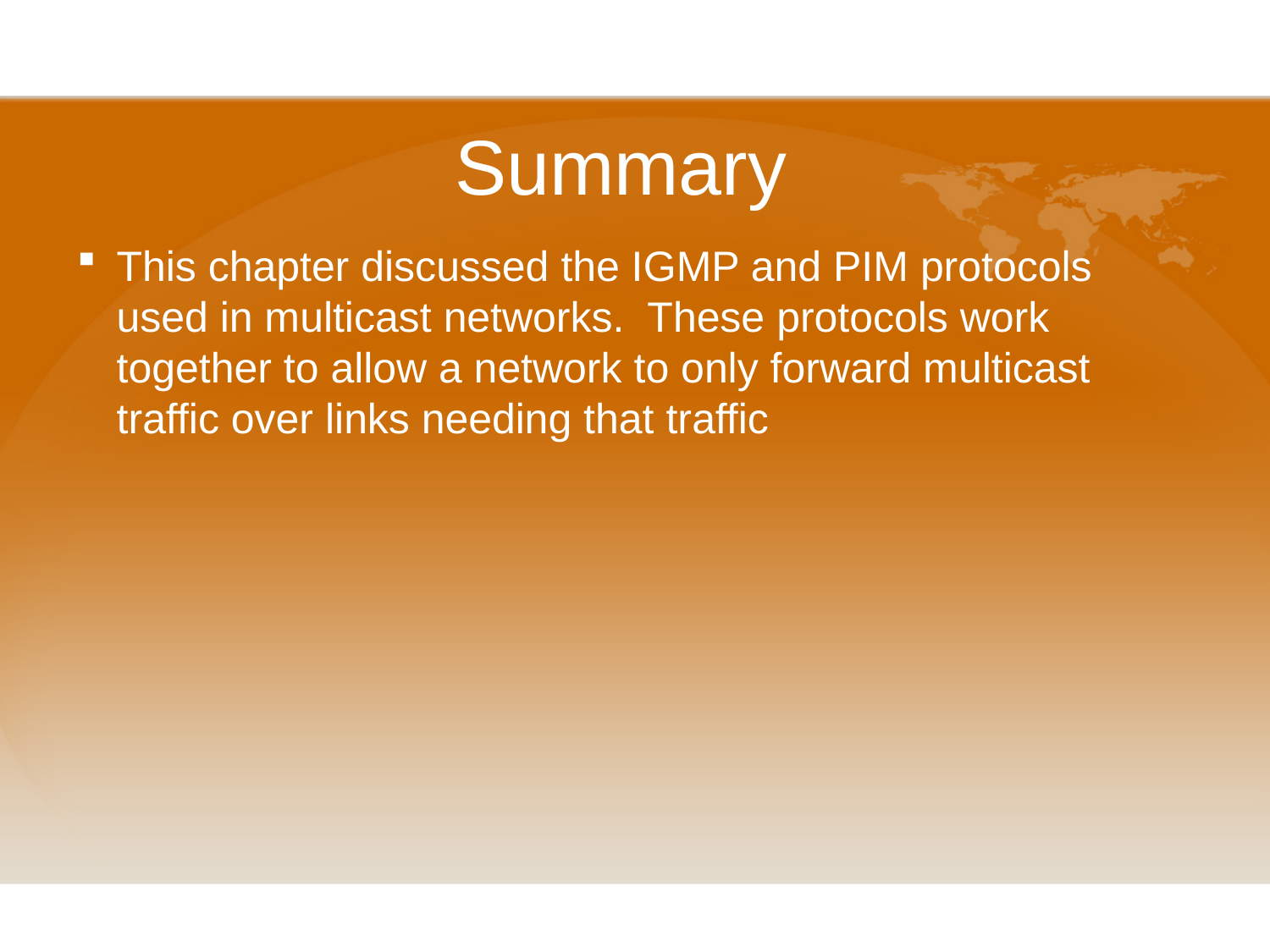

# Summary
This chapter discussed the IGMP and PIM protocols used in multicast networks.  These protocols work together to allow a network to only forward multicast traffic over links needing that traffic